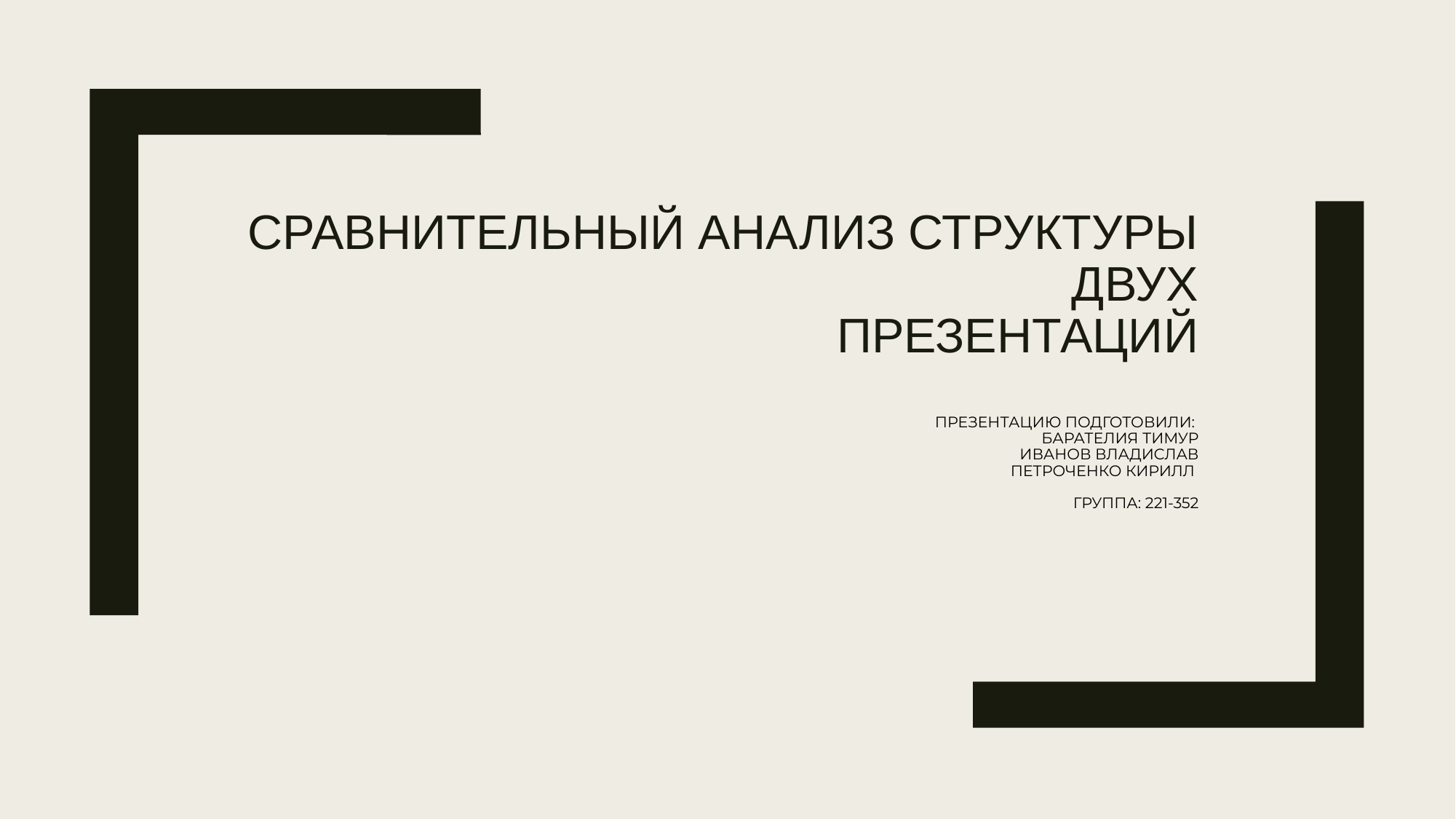

# сравнительный анализ структуры двух презентаций Презентацию подготовили:  Барателия Тимур Иванов Владислав Петроченко кирилл  Группа: 221-352